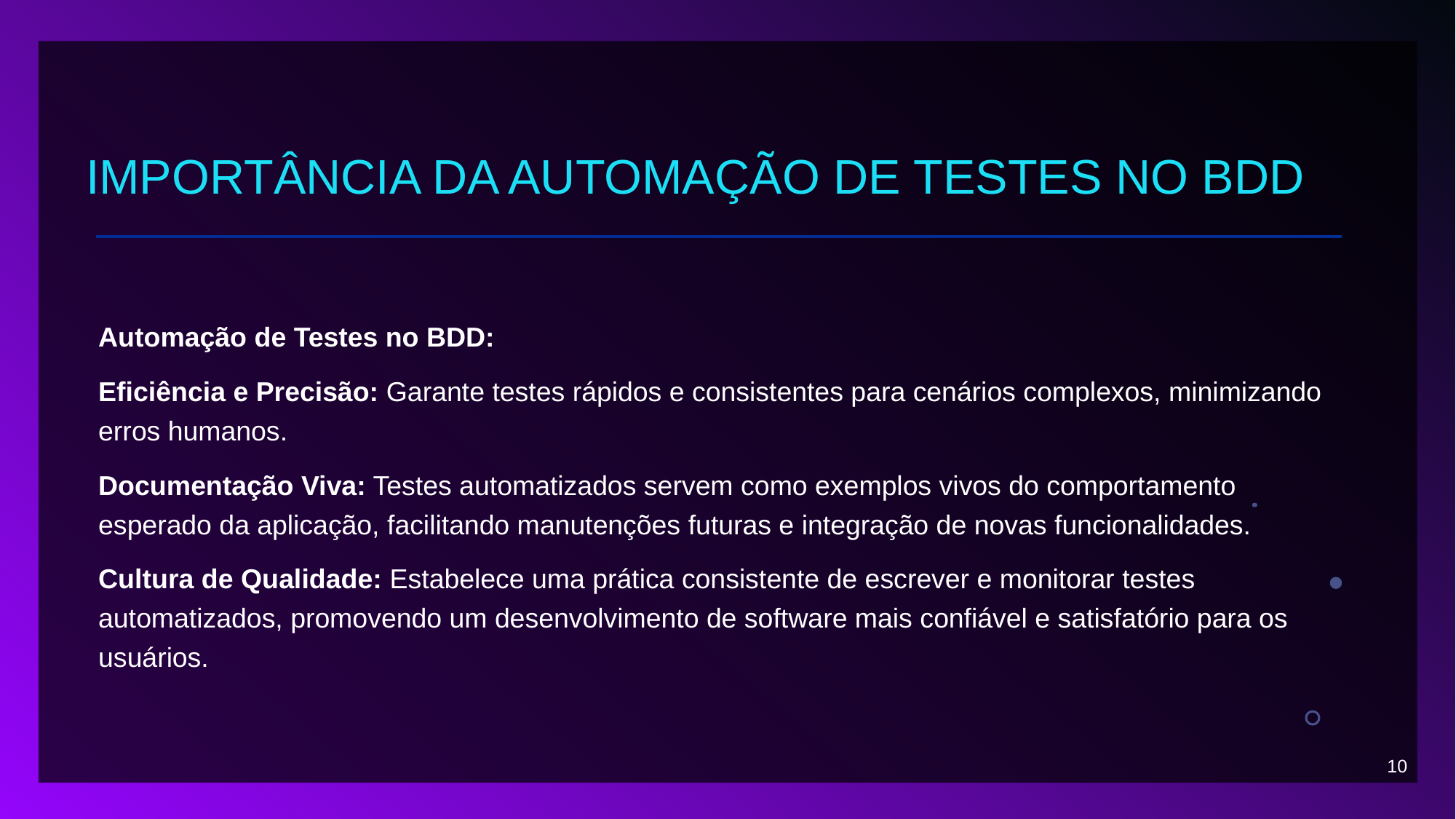

# Importância da automação de testes no bdd

Automação de Testes no BDD:
Eficiência e Precisão: Garante testes rápidos e consistentes para cenários complexos, minimizando erros humanos.
Documentação Viva: Testes automatizados servem como exemplos vivos do comportamento esperado da aplicação, facilitando manutenções futuras e integração de novas funcionalidades.
Cultura de Qualidade: Estabelece uma prática consistente de escrever e monitorar testes automatizados, promovendo um desenvolvimento de software mais confiável e satisfatório para os usuários.

10